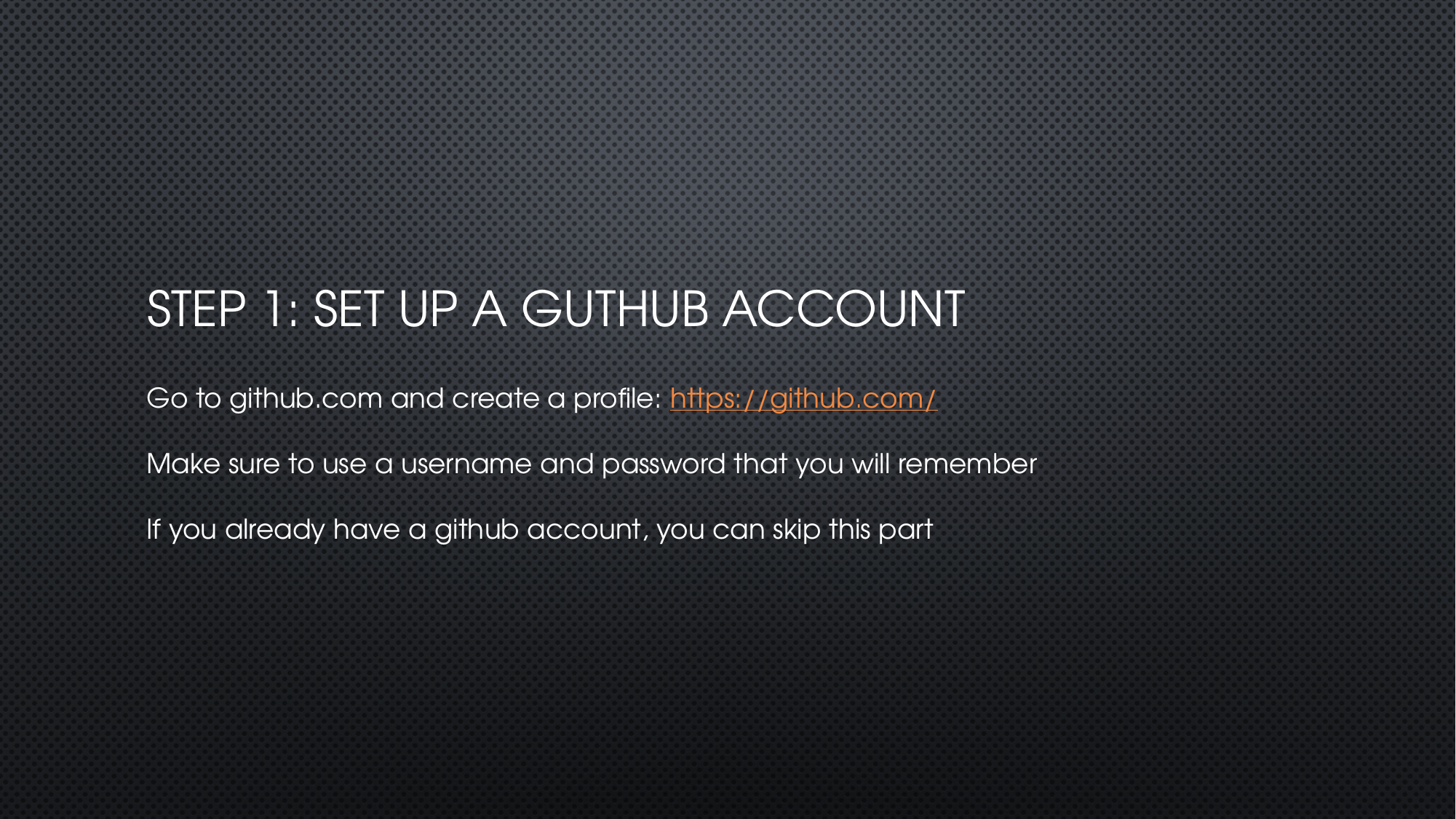

# Step 1: Set up a guthub account
Go to github.com and create a profile: https://github.com/

Make sure to use a username and password that you will remember

If you already have a github account, you can skip this part